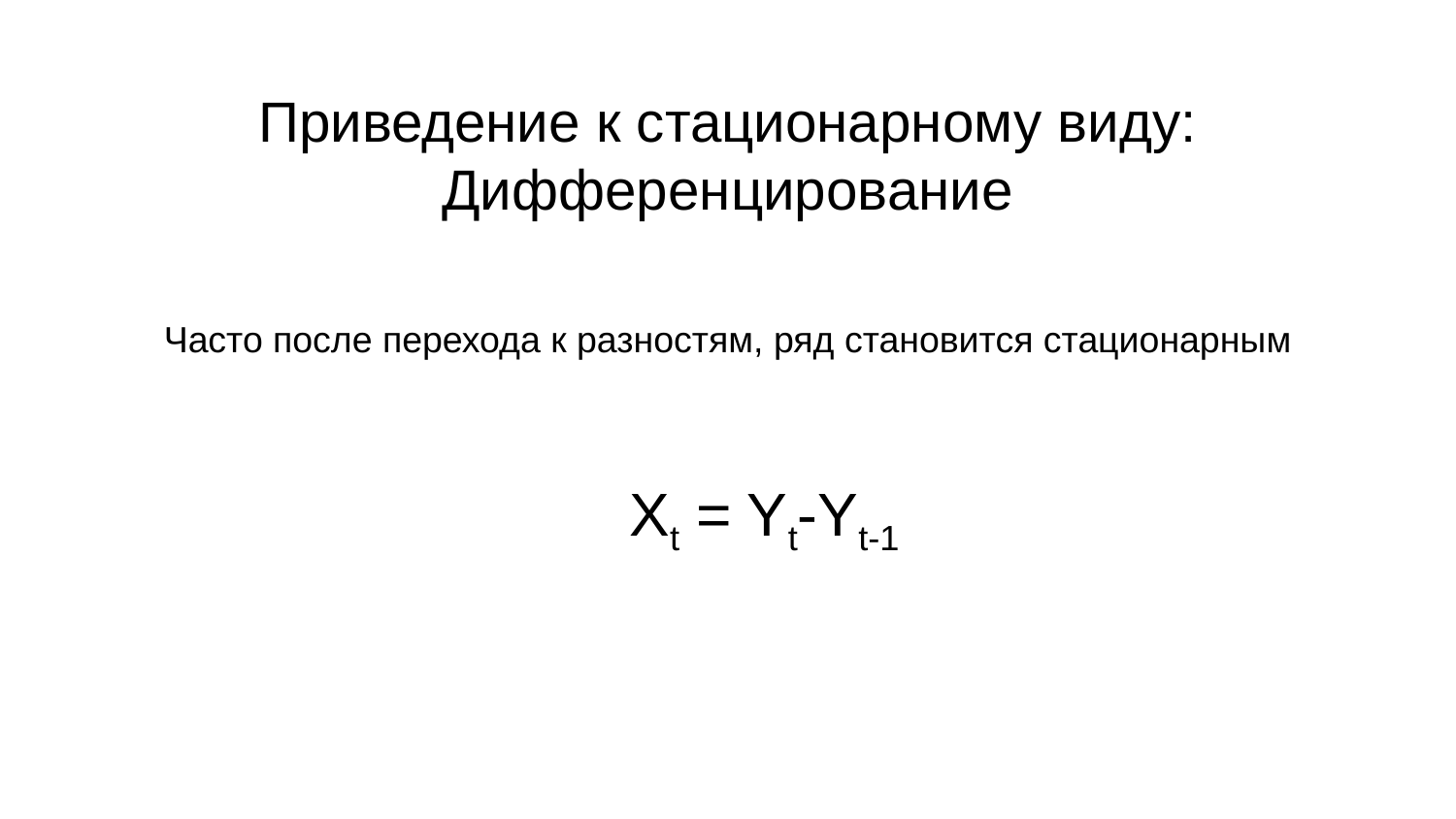

# Приведение к стационарному виду: Дифференцирование
Часто после перехода к разностям, ряд становится стационарным
Xt = Yt-Yt-1